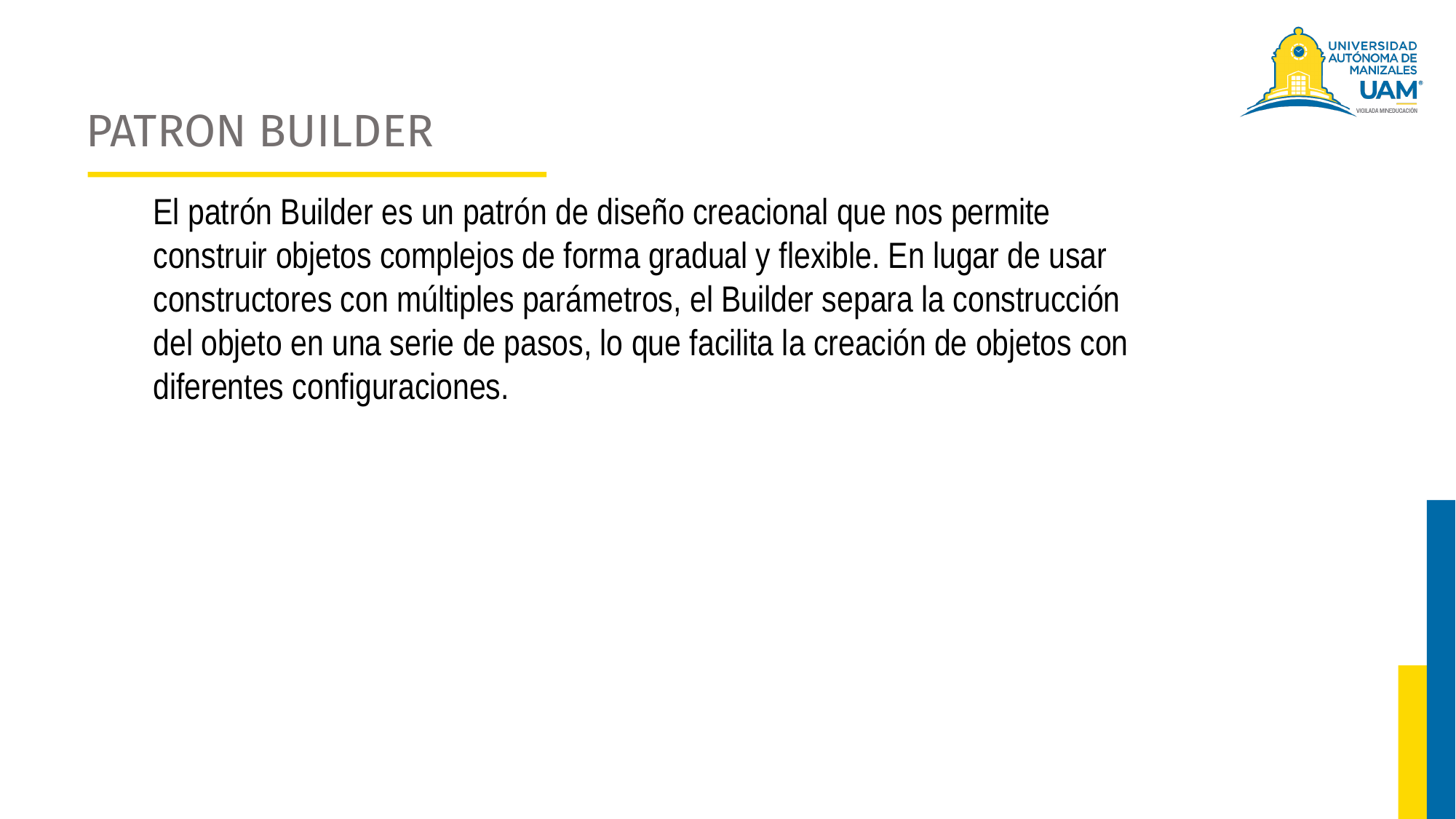

# PATRON BUILDER

El patrón Builder es un patrón de diseño creacional que nos permite construir objetos complejos de forma gradual y flexible. En lugar de usar constructores con múltiples parámetros, el Builder separa la construcción del objeto en una serie de pasos, lo que facilita la creación de objetos con diferentes configuraciones.